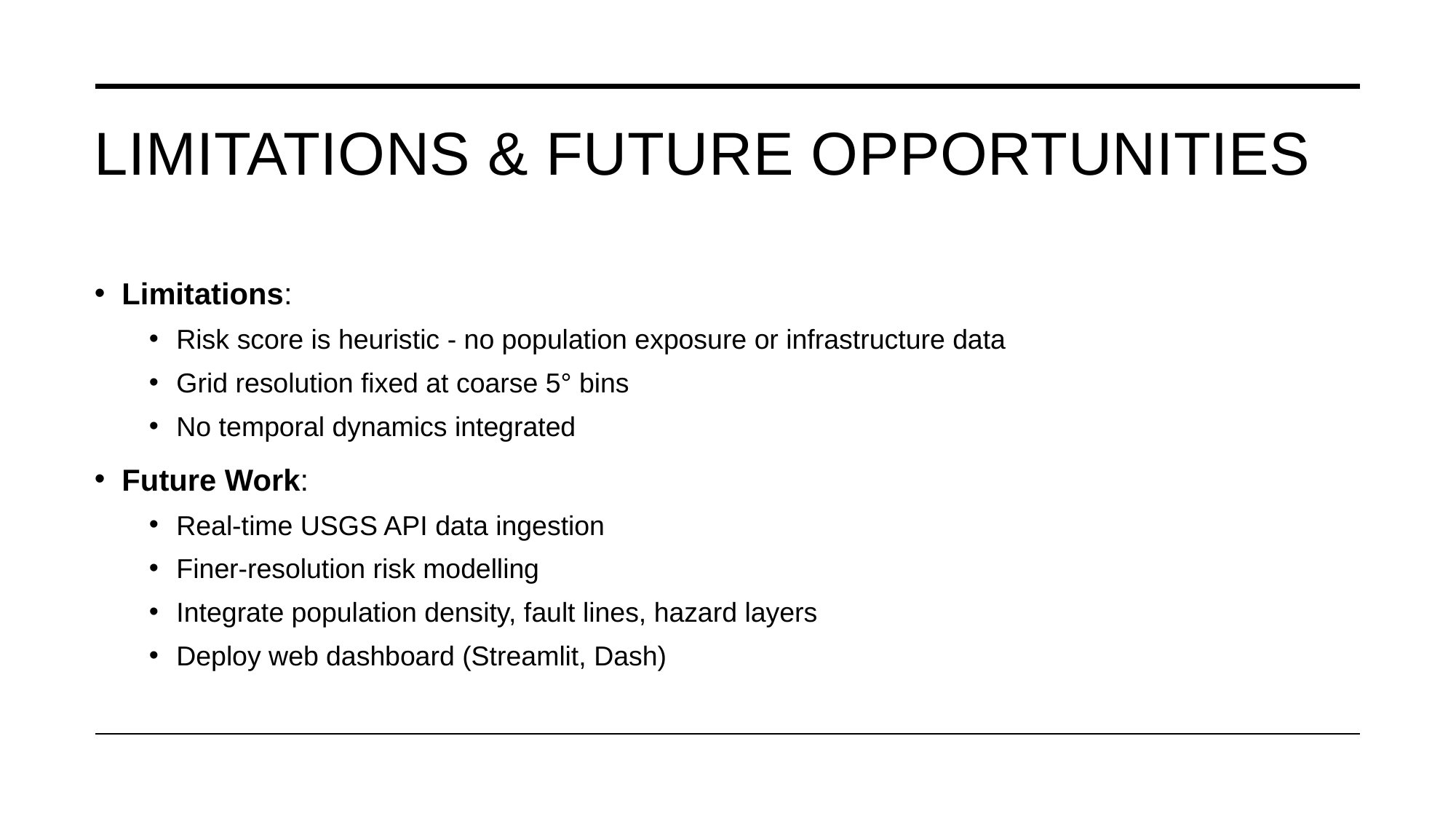

# Limitations & Future Opportunities
Limitations:
Risk score is heuristic - no population exposure or infrastructure data
Grid resolution fixed at coarse 5° bins
No temporal dynamics integrated
Future Work:
Real-time USGS API data ingestion
Finer-resolution risk modelling
Integrate population density, fault lines, hazard layers
Deploy web dashboard (Streamlit, Dash)